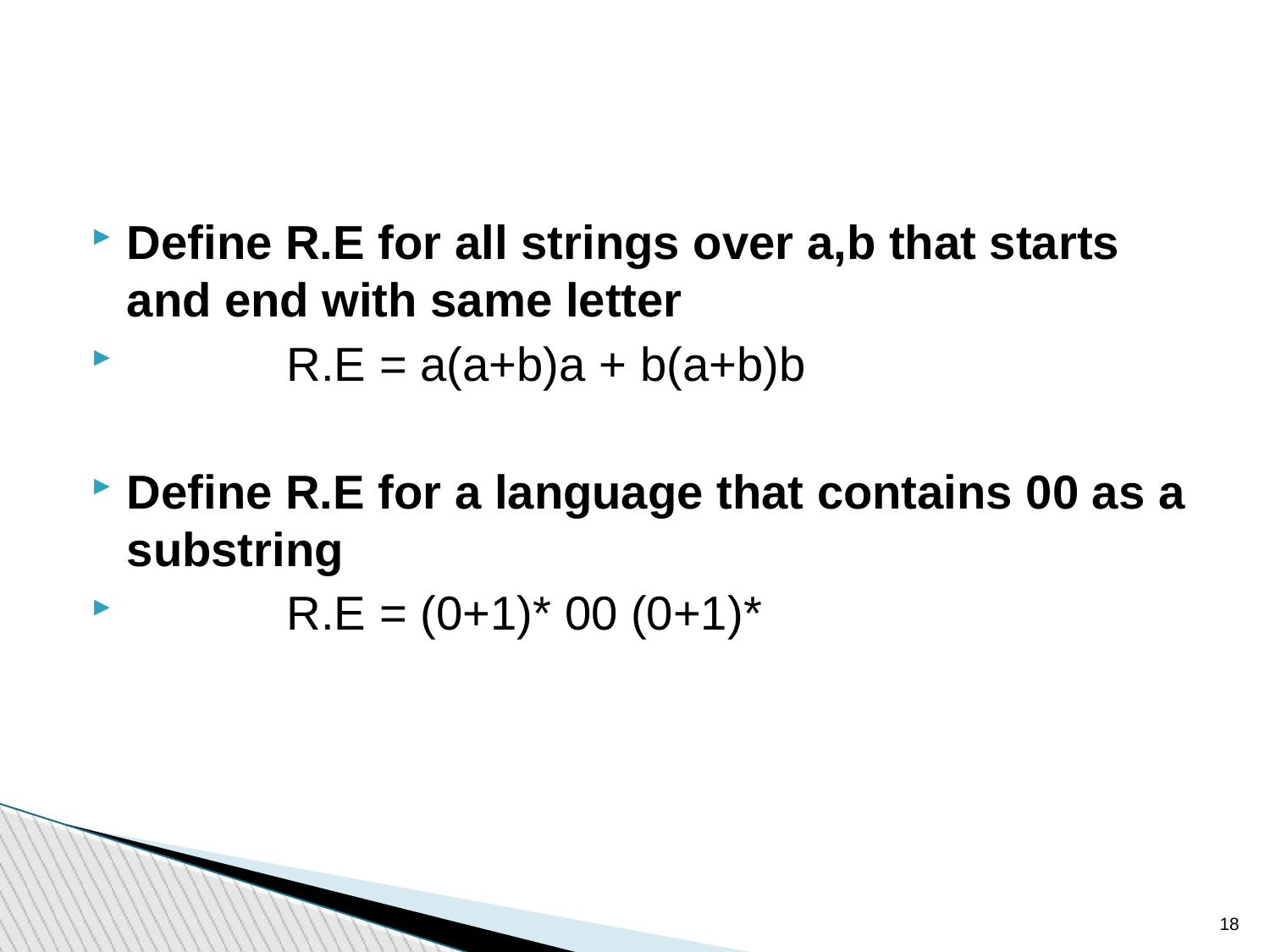

Define R.E for all strings over a,b that starts and end with same letter
            R.E = a(a+b)a + b(a+b)b

Define R.E for a language that contains 00 as a substring
            R.E = (0+1)* 00 (0+1)*

18